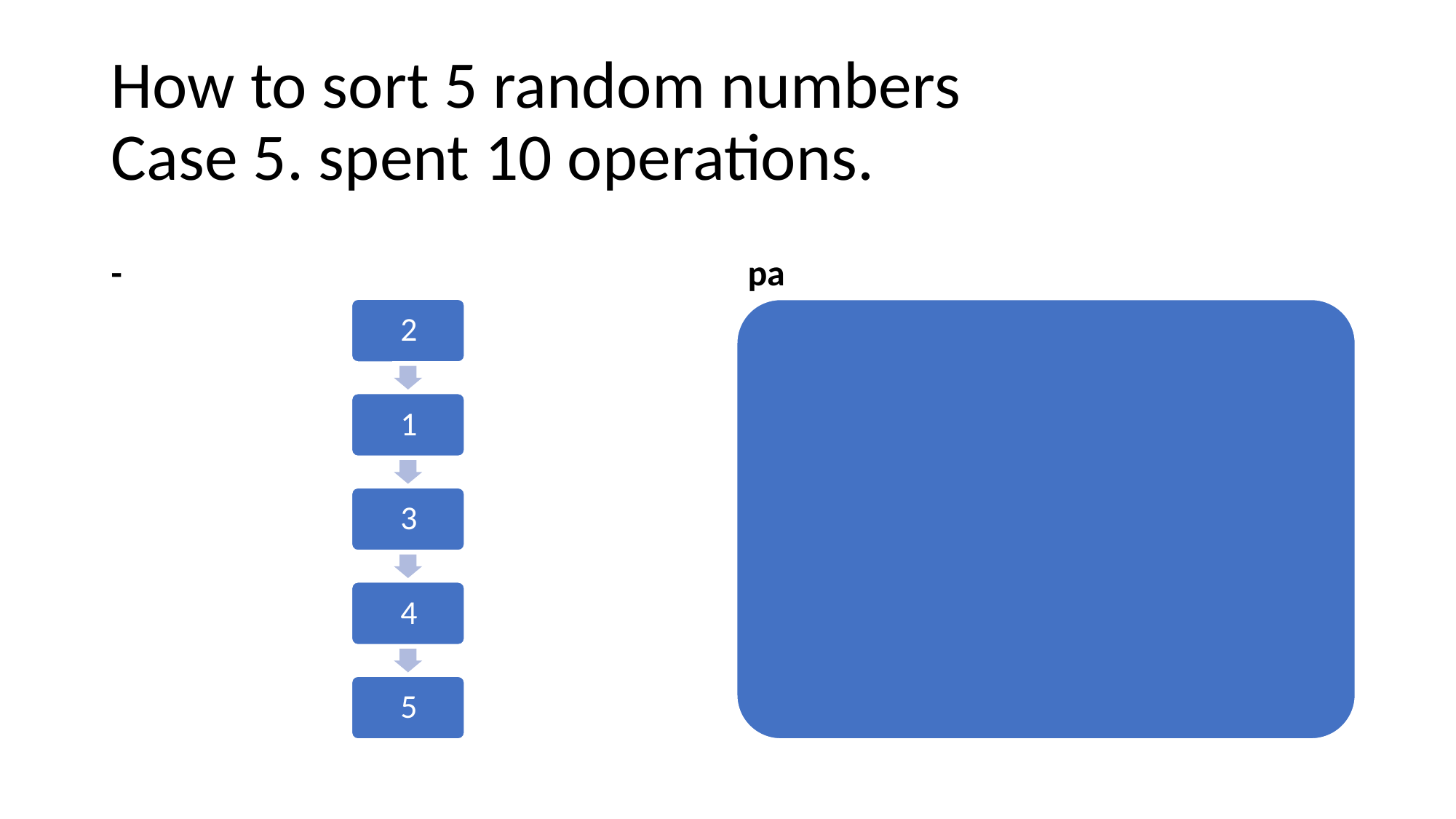

# How to sort 5 random numbers Case 5. spent 10 operations.
-
pa
2

1

3

4

5